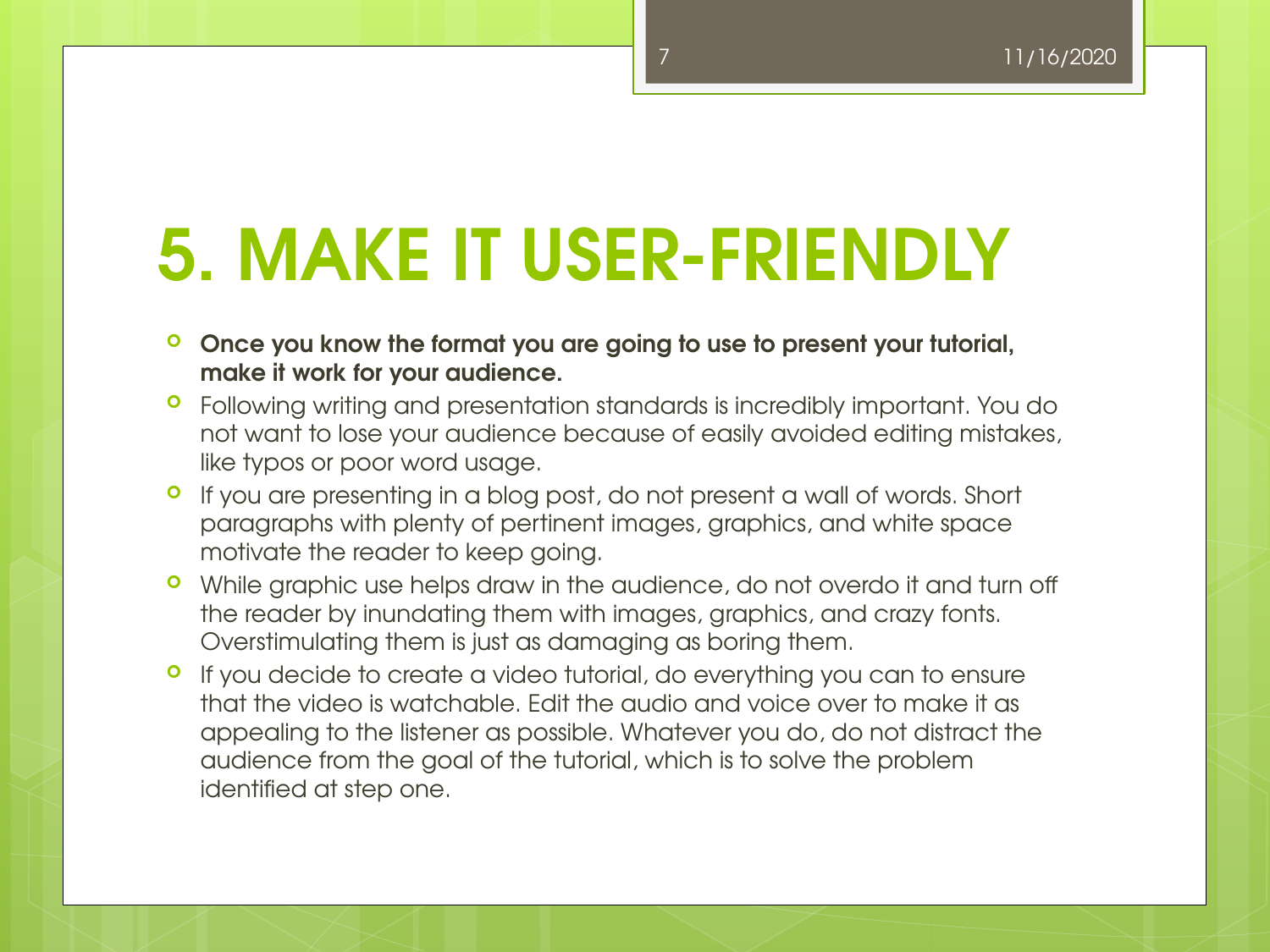

7
11/16/2020
# 5. MAKE IT USER-FRIENDLY
Once you know the format you are going to use to present your tutorial, make it work for your audience.
Following writing and presentation standards is incredibly important. You do not want to lose your audience because of easily avoided editing mistakes, like typos or poor word usage.
If you are presenting in a blog post, do not present a wall of words. Short paragraphs with plenty of pertinent images, graphics, and white space motivate the reader to keep going.
While graphic use helps draw in the audience, do not overdo it and turn off the reader by inundating them with images, graphics, and crazy fonts. Overstimulating them is just as damaging as boring them.
If you decide to create a video tutorial, do everything you can to ensure that the video is watchable. Edit the audio and voice over to make it as appealing to the listener as possible. Whatever you do, do not distract the audience from the goal of the tutorial, which is to solve the problem identified at step one.